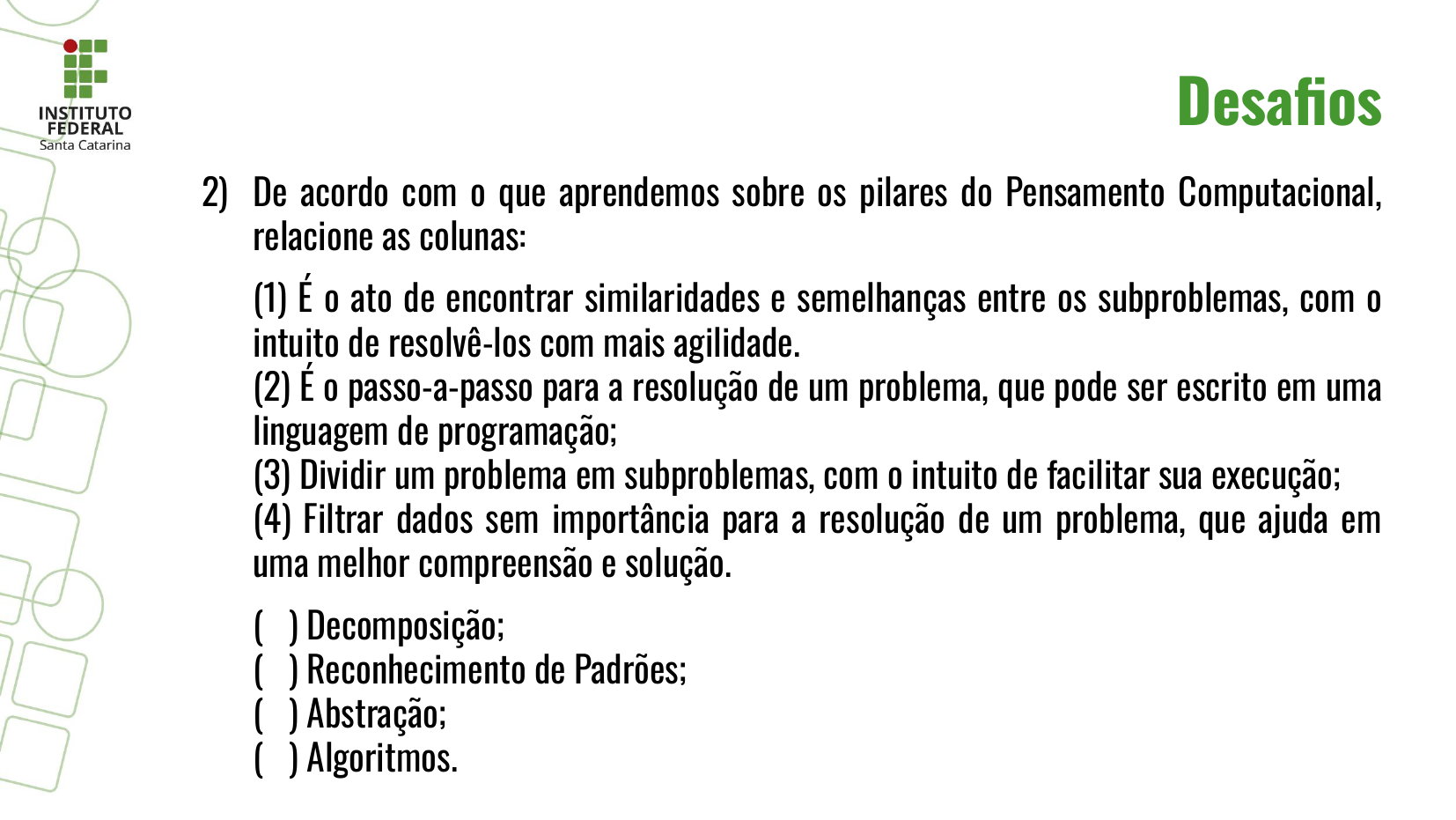

Desafios
De acordo com o que aprendemos sobre os pilares do Pensamento Computacional, relacione as colunas:
(1) É o ato de encontrar similaridades e semelhanças entre os subproblemas, com o intuito de resolvê-los com mais agilidade.
(2) É o passo-a-passo para a resolução de um problema, que pode ser escrito em uma linguagem de programação;
(3) Dividir um problema em subproblemas, com o intuito de facilitar sua execução;
(4) Filtrar dados sem importância para a resolução de um problema, que ajuda em uma melhor compreensão e solução.
(   ) Decomposição;
(   ) Reconhecimento de Padrões;
(   ) Abstração;
(   ) Algoritmos.